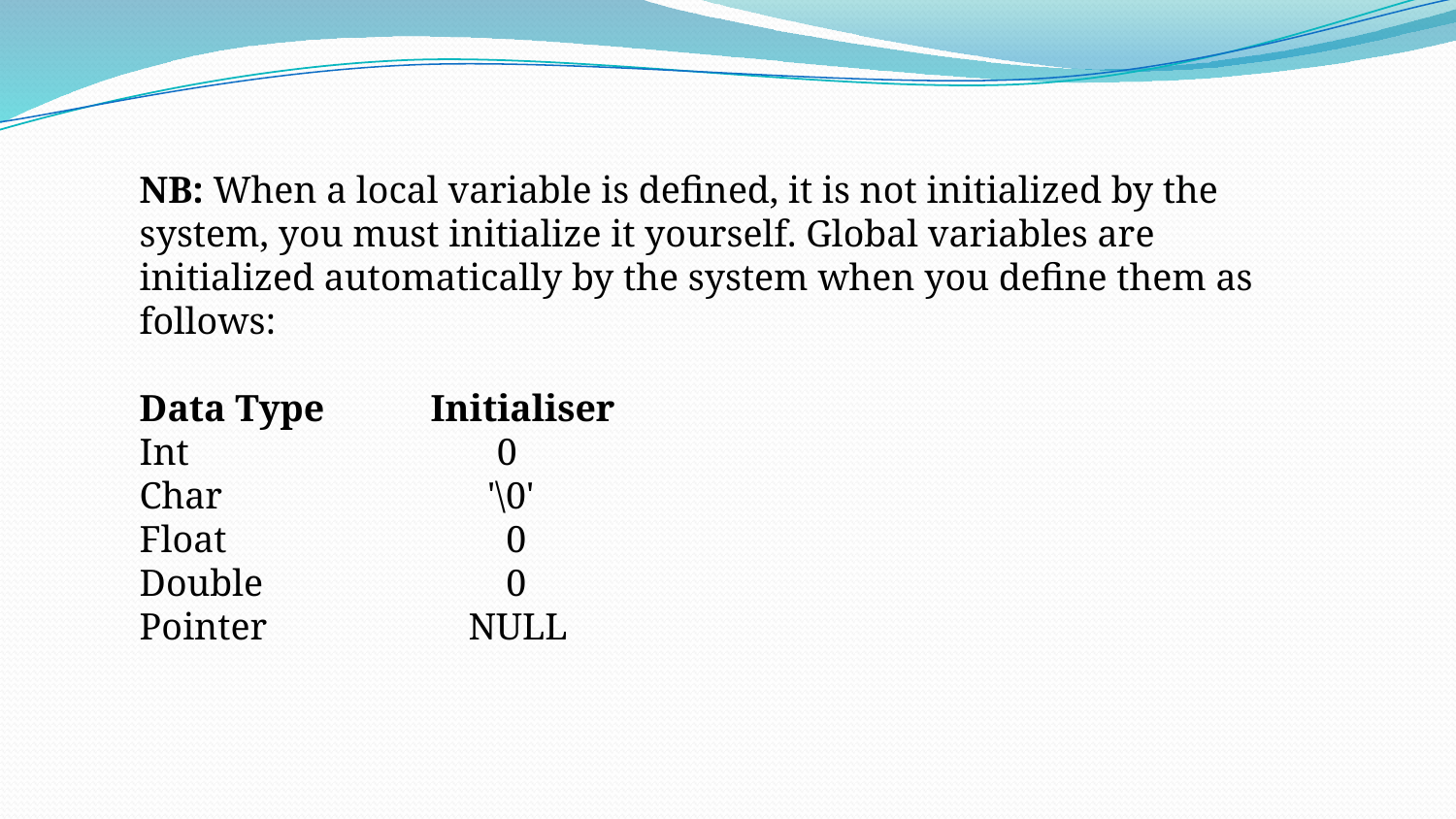

NB: When a local variable is defined, it is not initialized by the system, you must initialize it yourself. Global variables are initialized automatically by the system when you define them as follows:

Data Type 	Initialiser
Int 		       0
Char 		      '\0'
Float 		        0
Double 		        0
Pointer 		    NULL